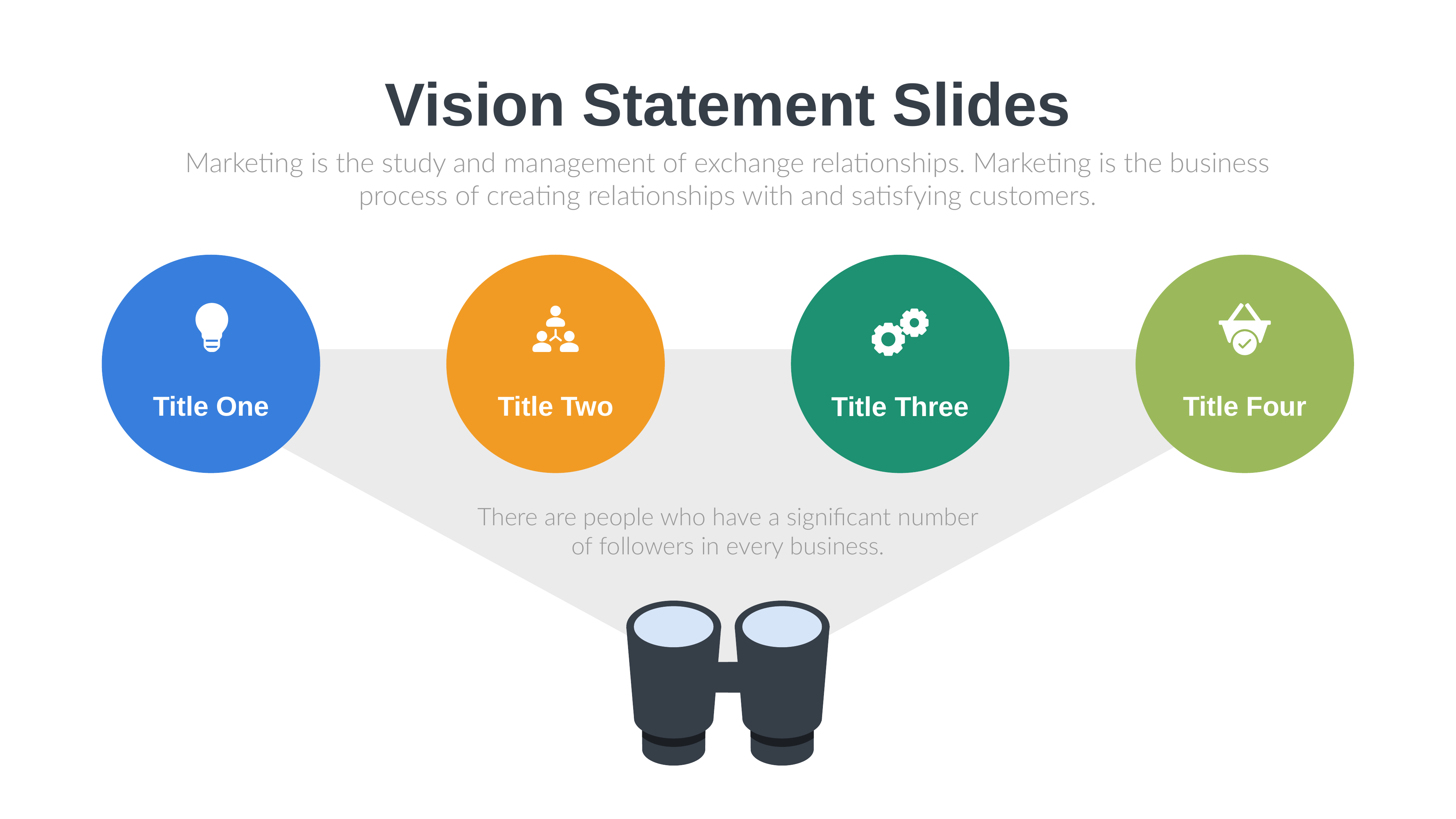

Vision Statement Slides
Marketing is the study and management of exchange relationships. Marketing is the business process of creating relationships with and satisfying customers.

Title One
Title Two
Title Four
Title Three
There are people who have a significant number of followers in every business.